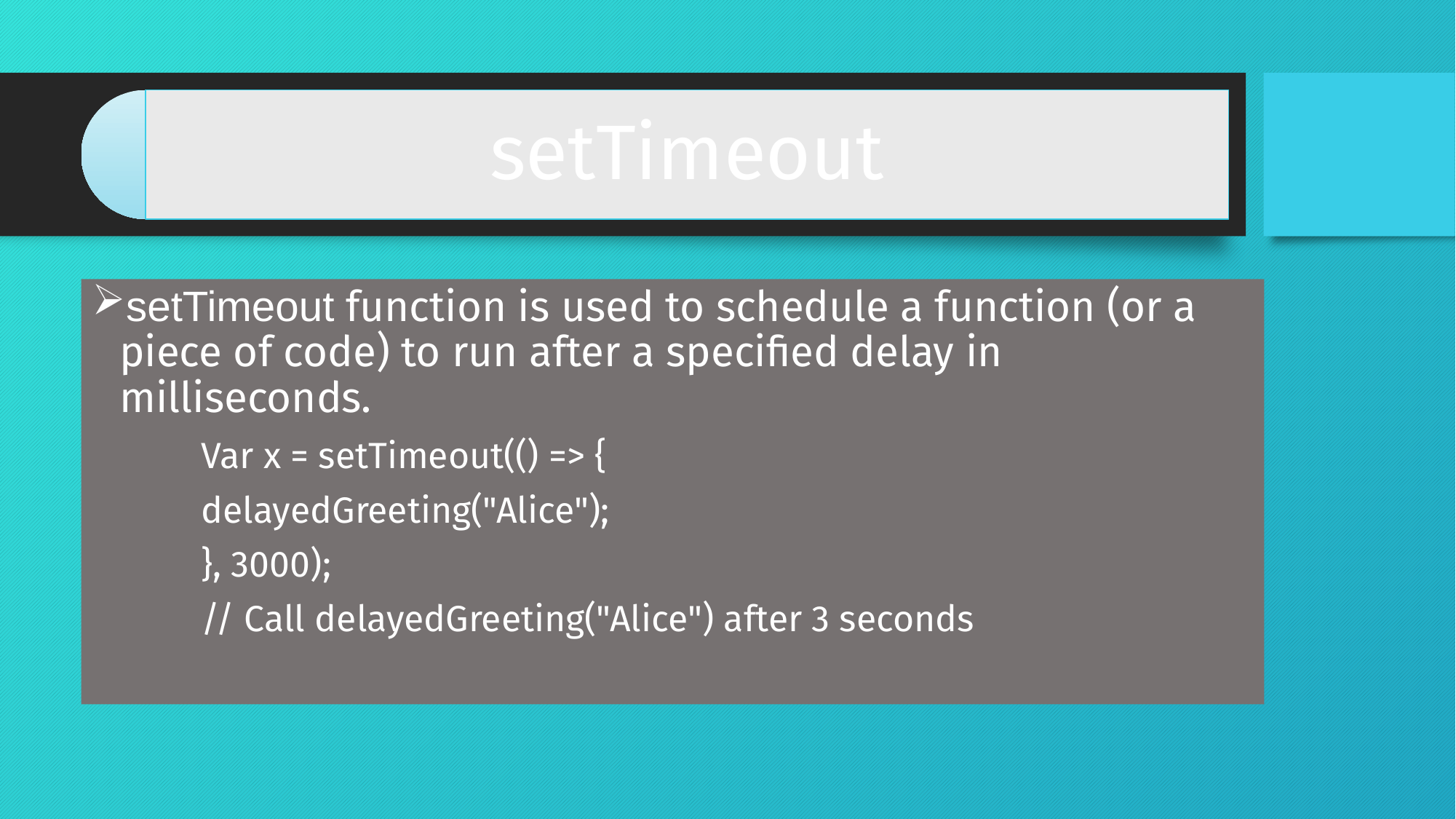

setTimeout
setTimeout function is used to schedule a function (or a piece of code) to run after a specified delay in milliseconds.
	Var x = setTimeout(() => {
 	delayedGreeting("Alice");
 	}, 3000);
 	// Call delayedGreeting("Alice") after 3 seconds